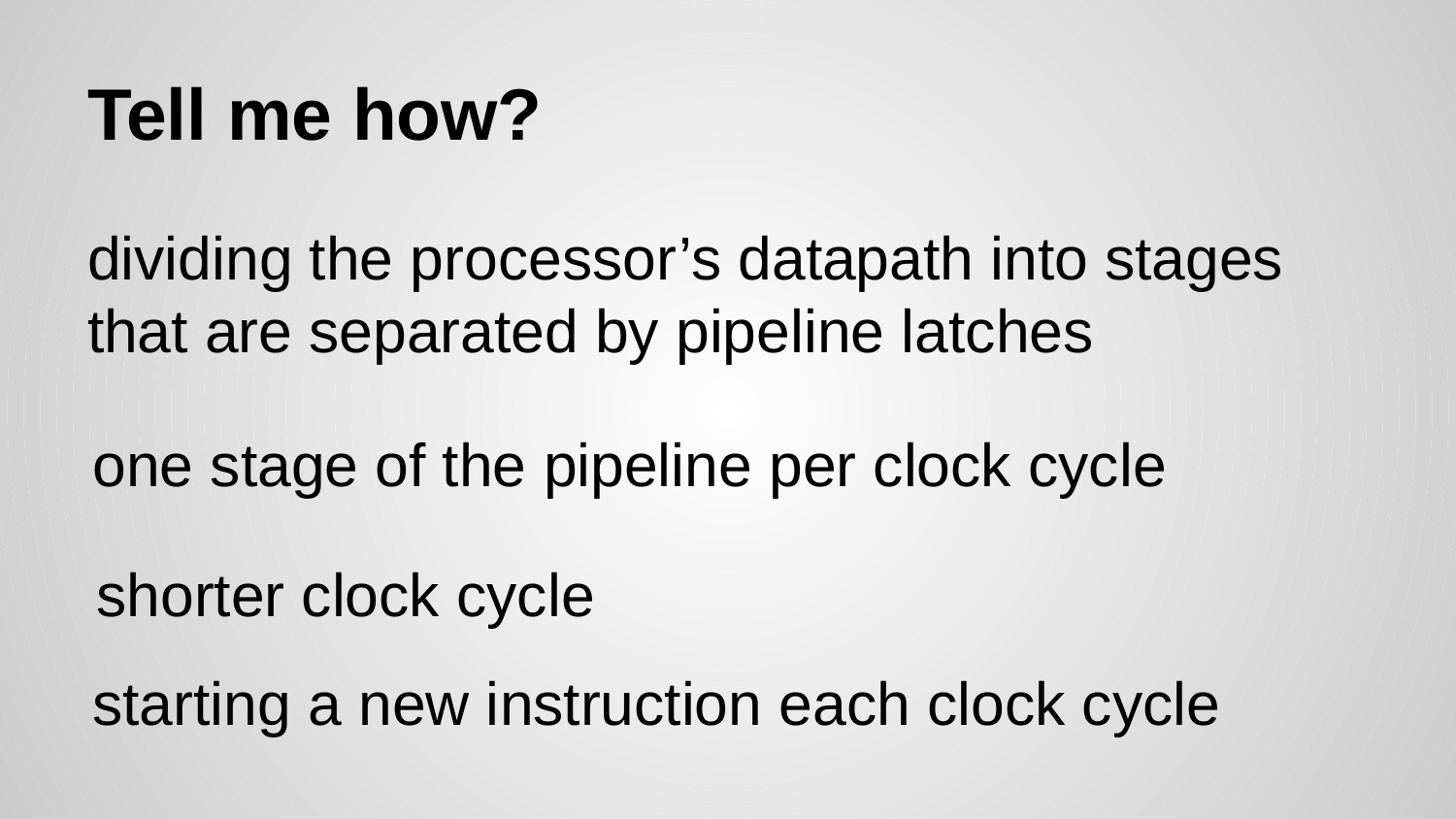

# Tell me how?
dividing the processor’s datapath into stages that are separated by pipeline latches
one stage of the pipeline per clock cycle
shorter clock cycle
starting a new instruction each clock cycle